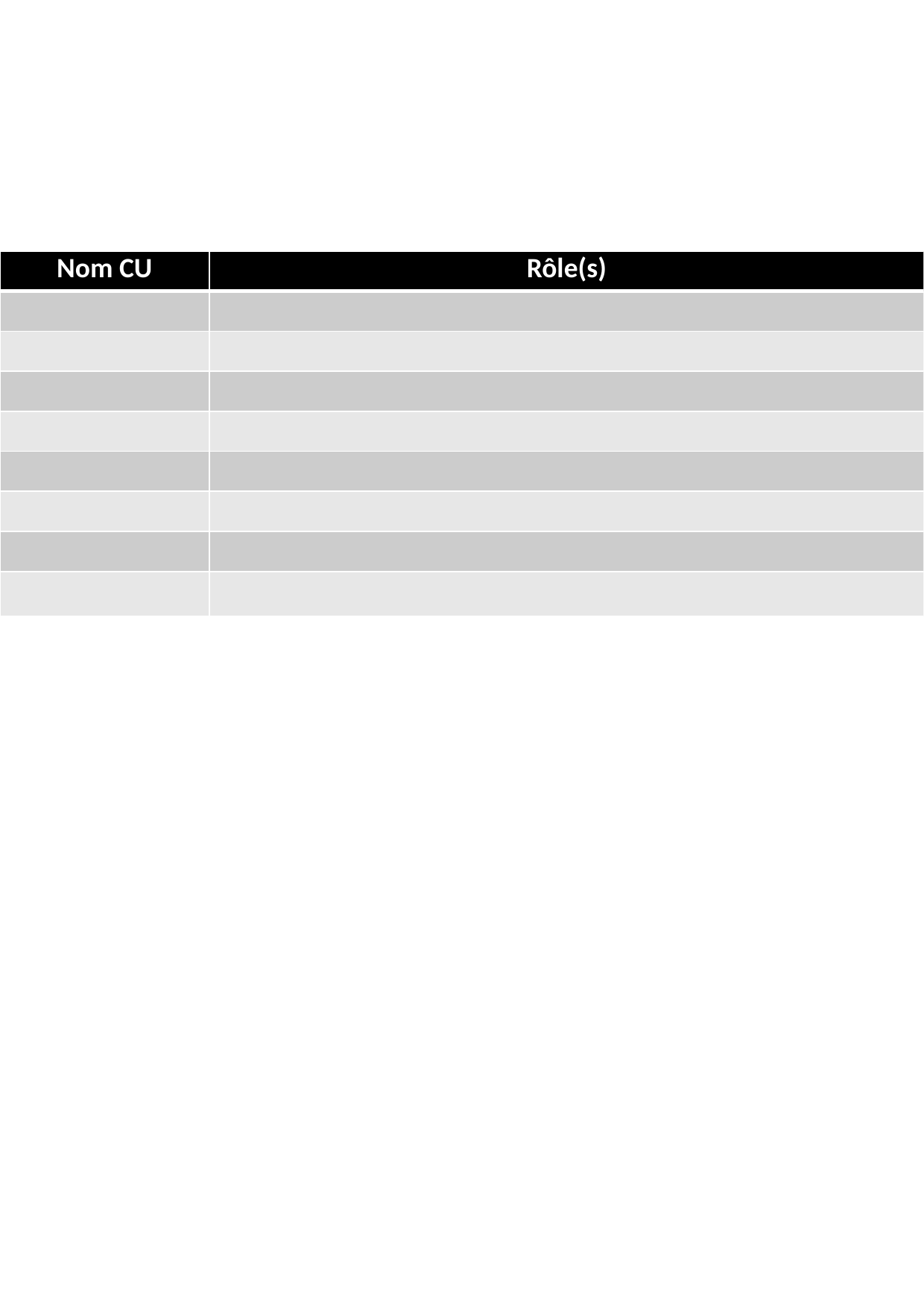

| Nom CU | Rôle(s) |
| --- | --- |
|  |  |
|  |  |
|  |  |
|  |  |
|  |  |
|  |  |
|  |  |
|  |  |